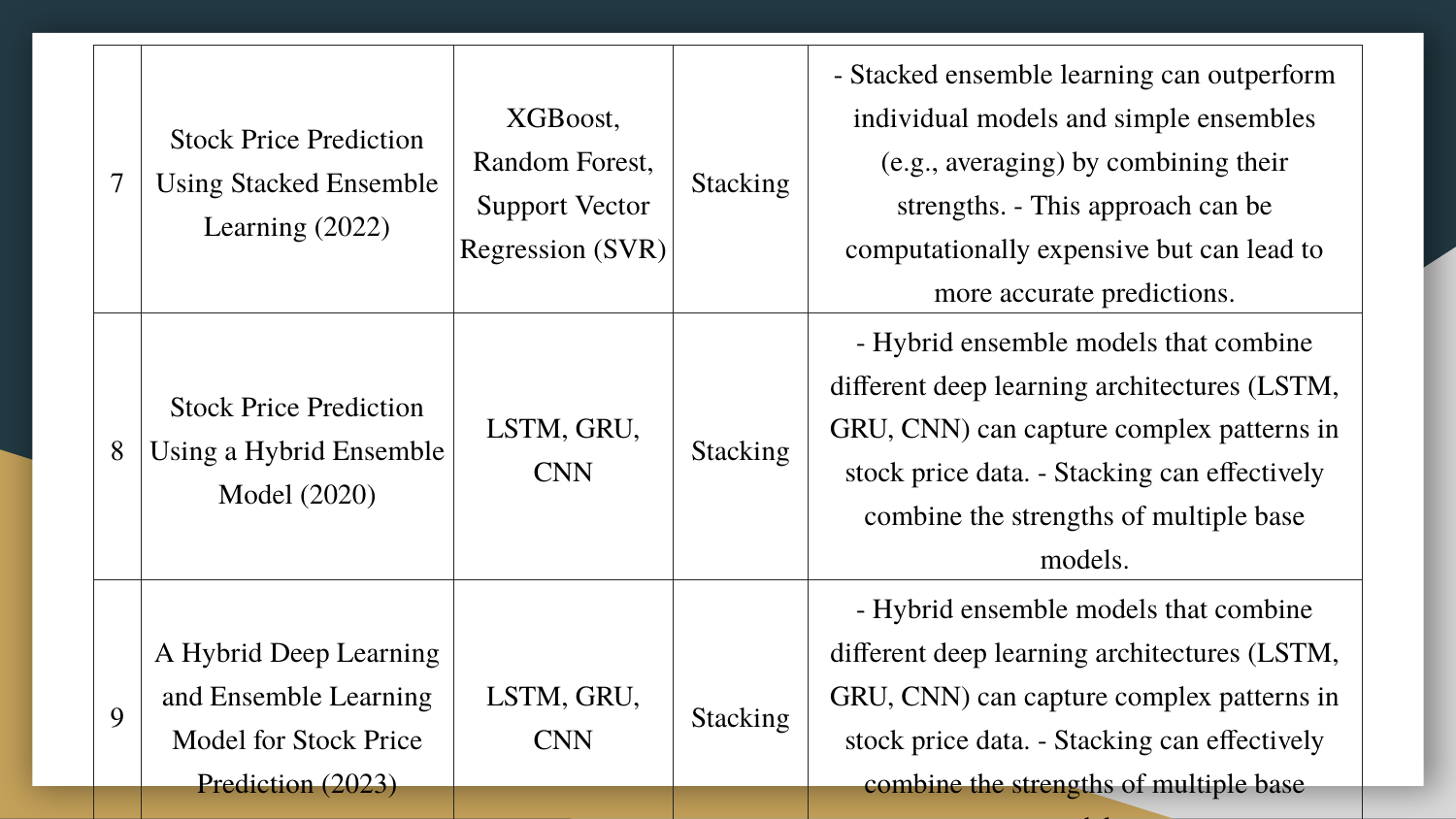

| 7 | Stock Price Prediction Using Stacked Ensemble Learning (2022) | XGBoost, Random Forest, Support Vector Regression (SVR) | Stacking | - Stacked ensemble learning can outperform individual models and simple ensembles (e.g., averaging) by combining their strengths. - This approach can be computationally expensive but can lead to more accurate predictions. |
| --- | --- | --- | --- | --- |
| 8 | Stock Price Prediction Using a Hybrid Ensemble Model (2020) | LSTM, GRU, CNN | Stacking | - Hybrid ensemble models that combine different deep learning architectures (LSTM, GRU, CNN) can capture complex patterns in stock price data. - Stacking can effectively combine the strengths of multiple base models. |
| 9 | A Hybrid Deep Learning and Ensemble Learning Model for Stock Price Prediction (2023) | LSTM, GRU, CNN | Stacking | - Hybrid ensemble models that combine different deep learning architectures (LSTM, GRU, CNN) can capture complex patterns in stock price data. - Stacking can effectively combine the strengths of multiple base models. |